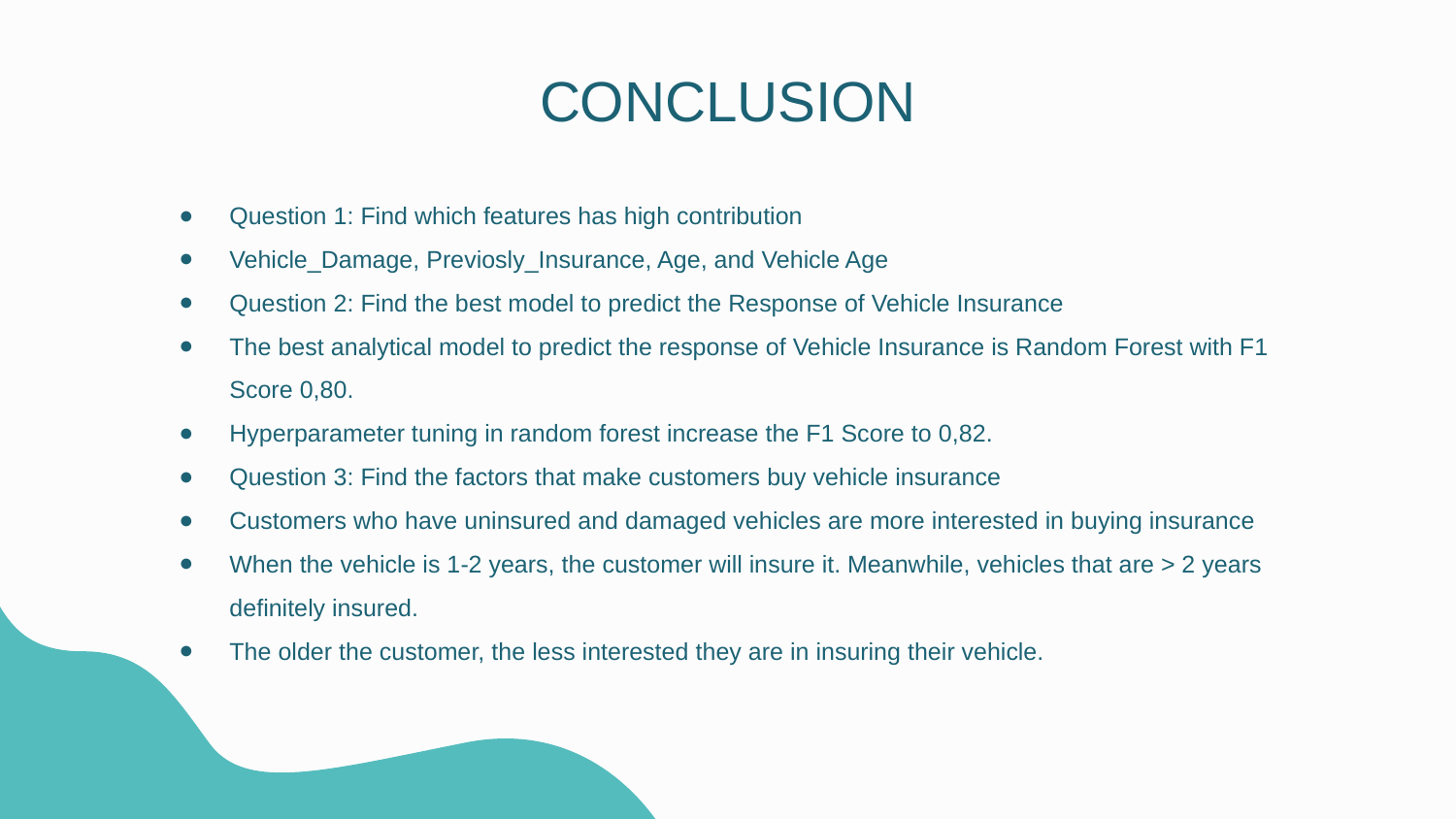

# CONCLUSION
Question 1: Find which features has high contribution
Vehicle_Damage, Previosly_Insurance, Age, and Vehicle Age
Question 2: Find the best model to predict the Response of Vehicle Insurance
The best analytical model to predict the response of Vehicle Insurance is Random Forest with F1 Score 0,80.
Hyperparameter tuning in random forest increase the F1 Score to 0,82.
Question 3: Find the factors that make customers buy vehicle insurance
Customers who have uninsured and damaged vehicles are more interested in buying insurance
When the vehicle is 1-2 years, the customer will insure it. Meanwhile, vehicles that are > 2 years definitely insured.
The older the customer, the less interested they are in insuring their vehicle.